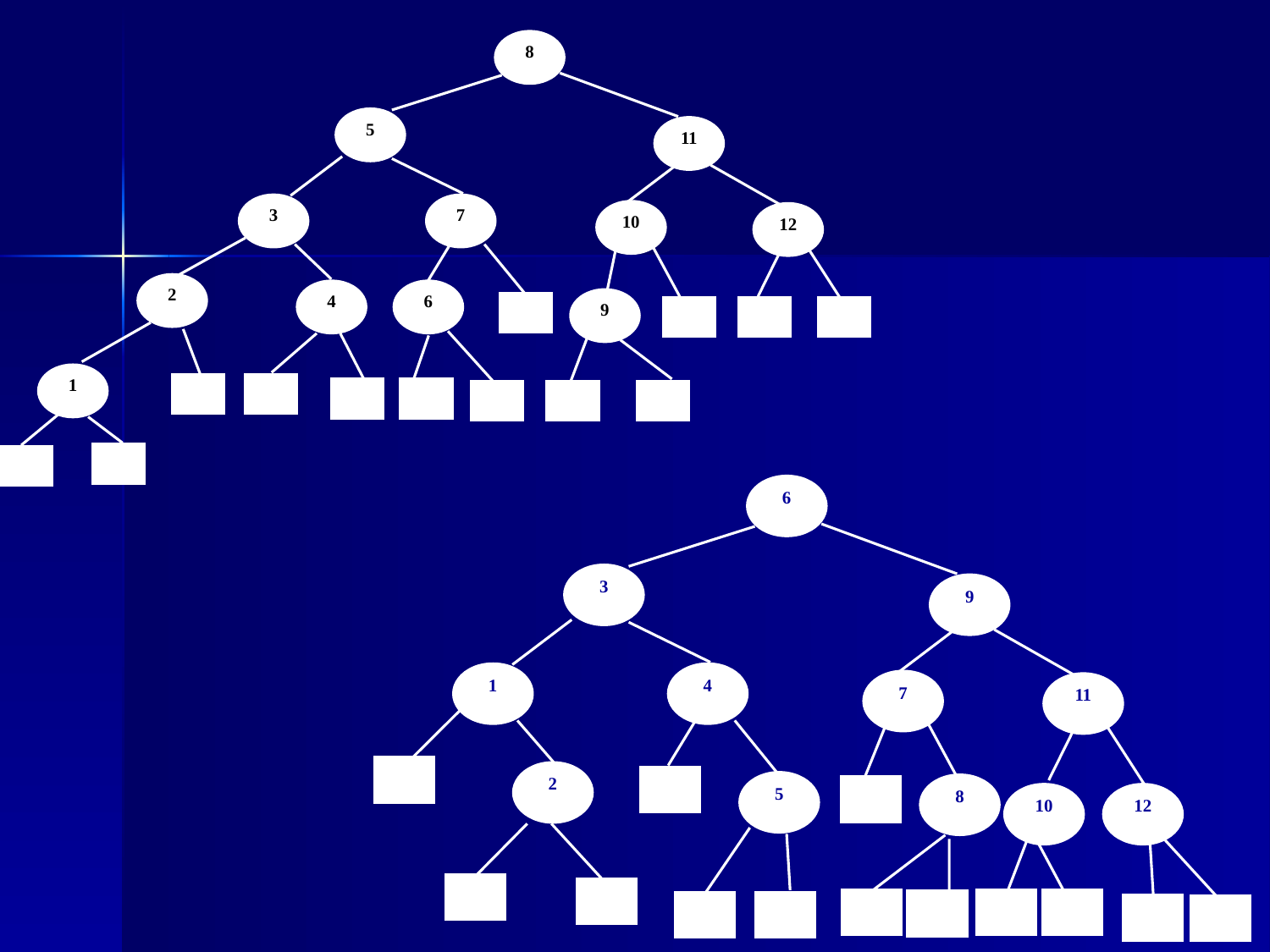

8

5
11

3
7
10
12

2
4
6
9

1

6

3
9

1
4
7
11

2

5
8

10
12